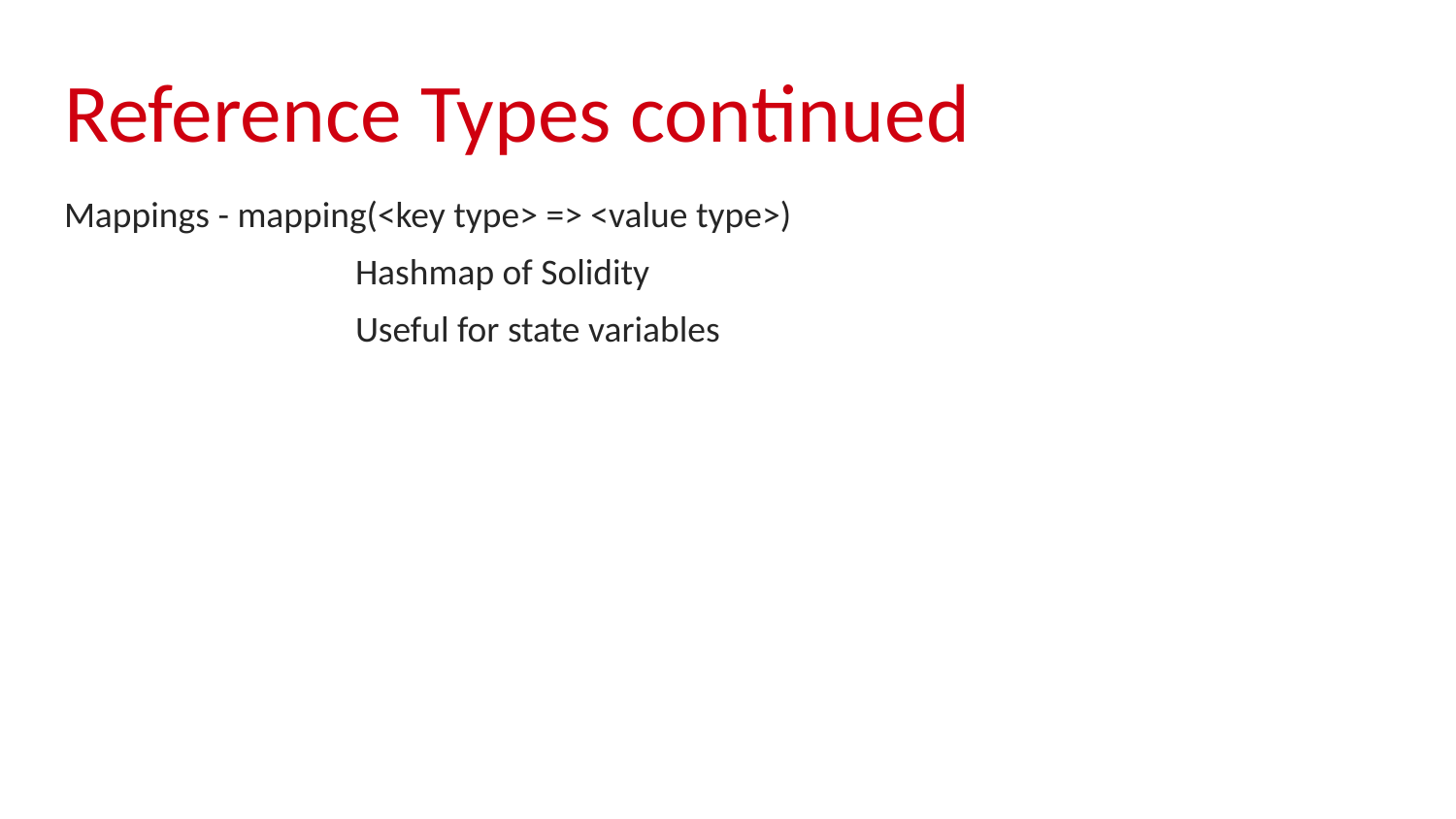

# Reference Types continued
Mappings - mapping(<key type> => <value type>)
		Hashmap of Solidity
		Useful for state variables